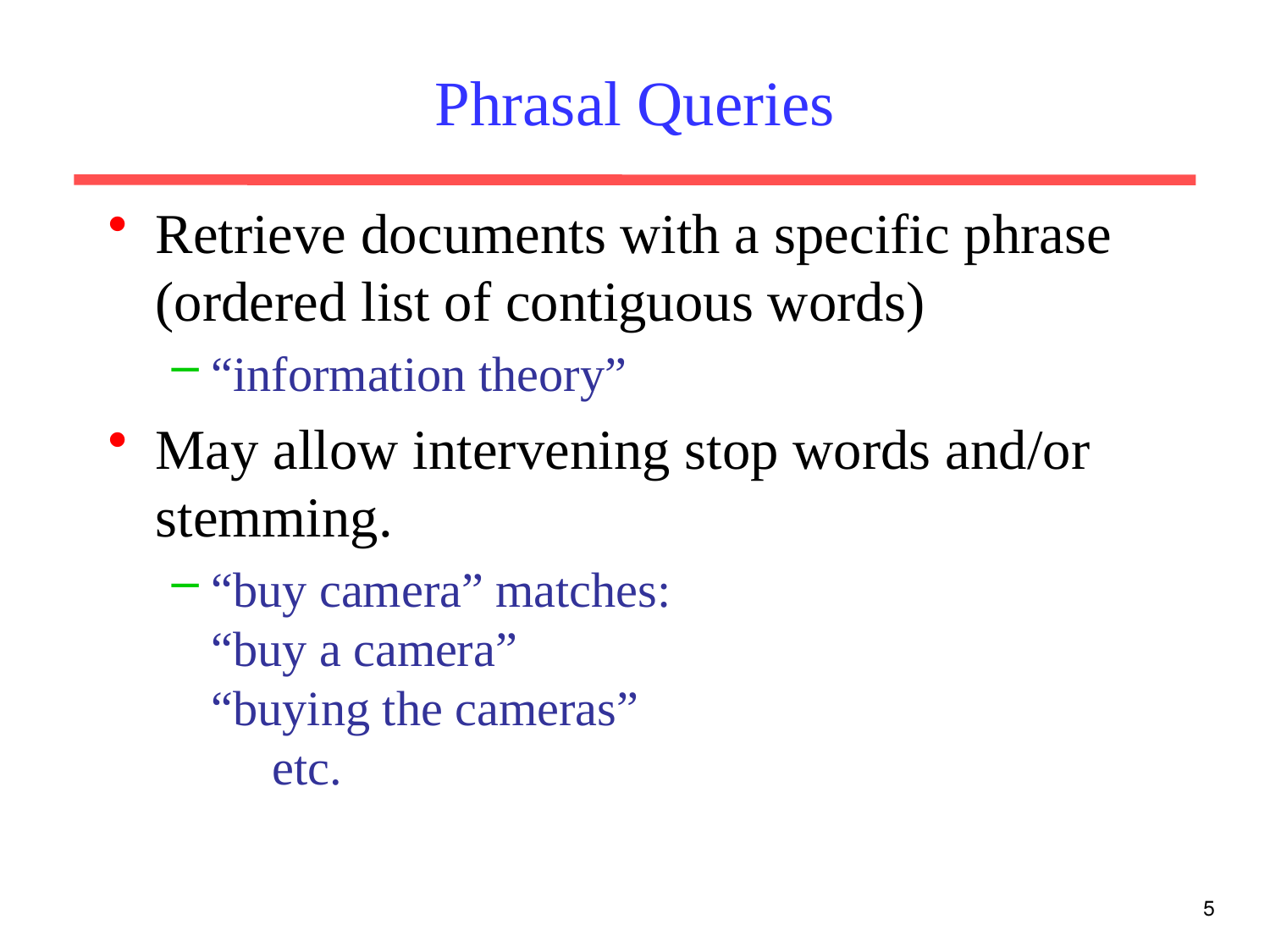

# Phrasal Queries
Retrieve documents with a specific phrase (ordered list of contiguous words)
“information theory”
May allow intervening stop words and/or stemming.
“buy camera” matches:                                     “buy a camera”                                                 “buying the cameras”                                                etc.

5